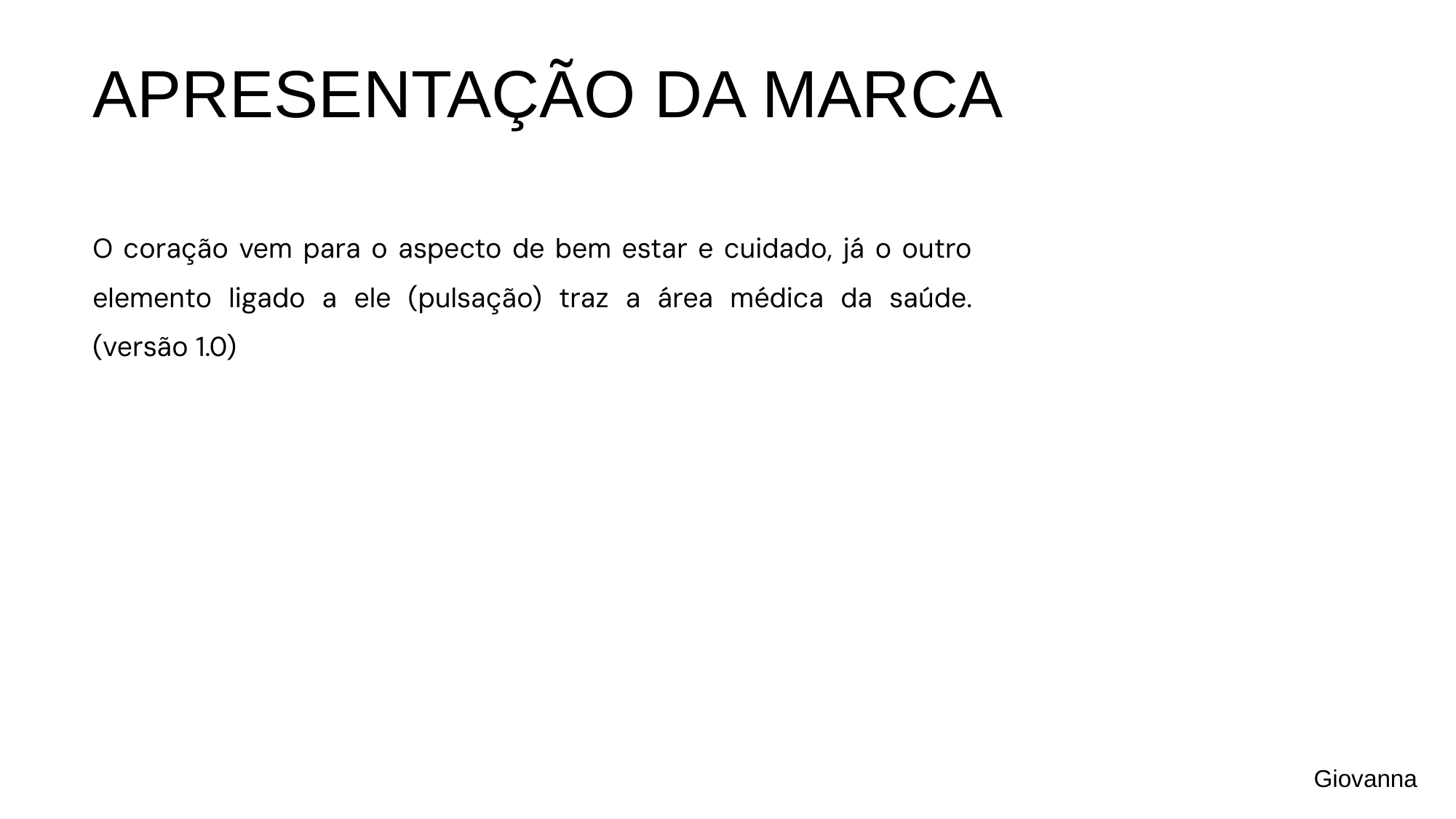

APRESENTAÇÃO DA MARCA
O coração vem para o aspecto de bem estar e cuidado, já o outro elemento ligado a ele (pulsação) traz a área médica da saúde.(versão 1.0)
Giovanna